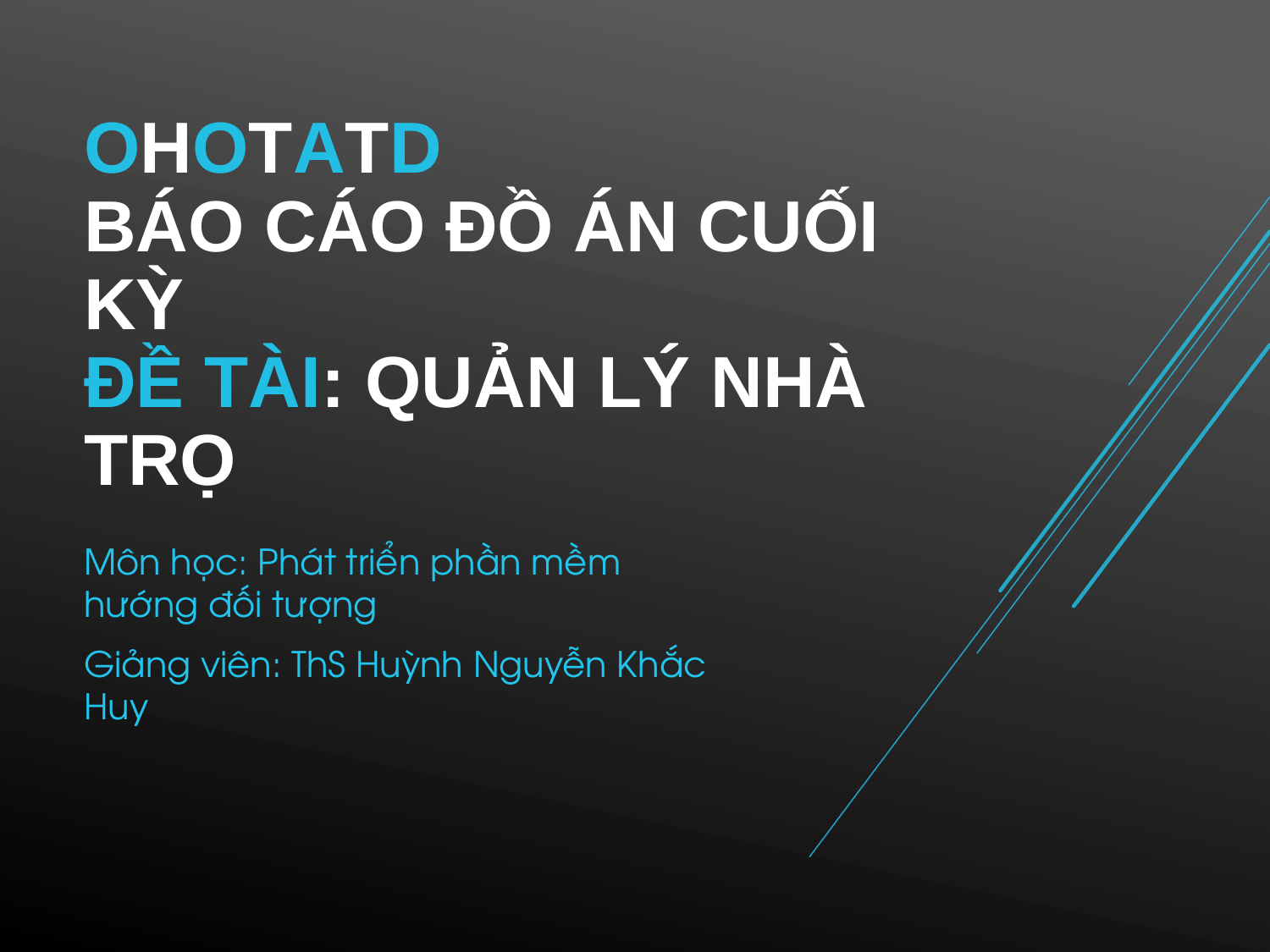

# OHOTATD BÁO CÁO ĐỒ ÁN CUỐI KỲ ĐỀ TÀI: QUẢN LÝ NHÀ TRỌ
Môn học: Phát triển phần mềm hướng đối tượng
Giảng viên: ThS Huỳnh Nguyễn Khắc Huy